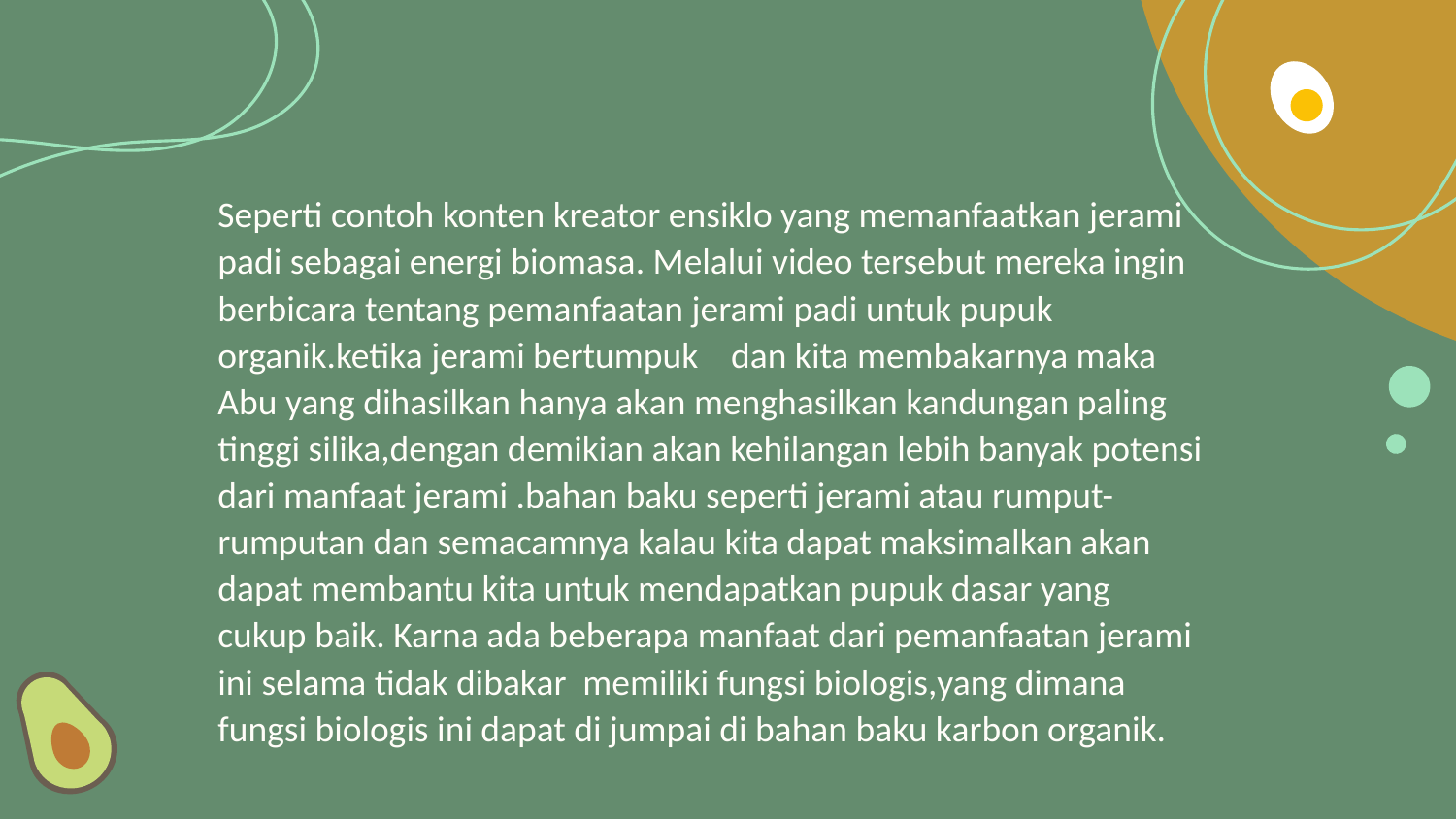

Seperti contoh konten kreator ensiklo yang memanfaatkan jerami padi sebagai energi biomasa. Melalui video tersebut mereka ingin berbicara tentang pemanfaatan jerami padi untuk pupuk organik.ketika jerami bertumpuk    dan kita membakarnya maka Abu yang dihasilkan hanya akan menghasilkan kandungan paling tinggi silika,dengan demikian akan kehilangan lebih banyak potensi dari manfaat jerami .bahan baku seperti jerami atau rumput-rumputan dan semacamnya kalau kita dapat maksimalkan akan dapat membantu kita untuk mendapatkan pupuk dasar yang cukup baik. Karna ada beberapa manfaat dari pemanfaatan jerami ini selama tidak dibakar  memiliki fungsi biologis,yang dimana fungsi biologis ini dapat di jumpai di bahan baku karbon organik.